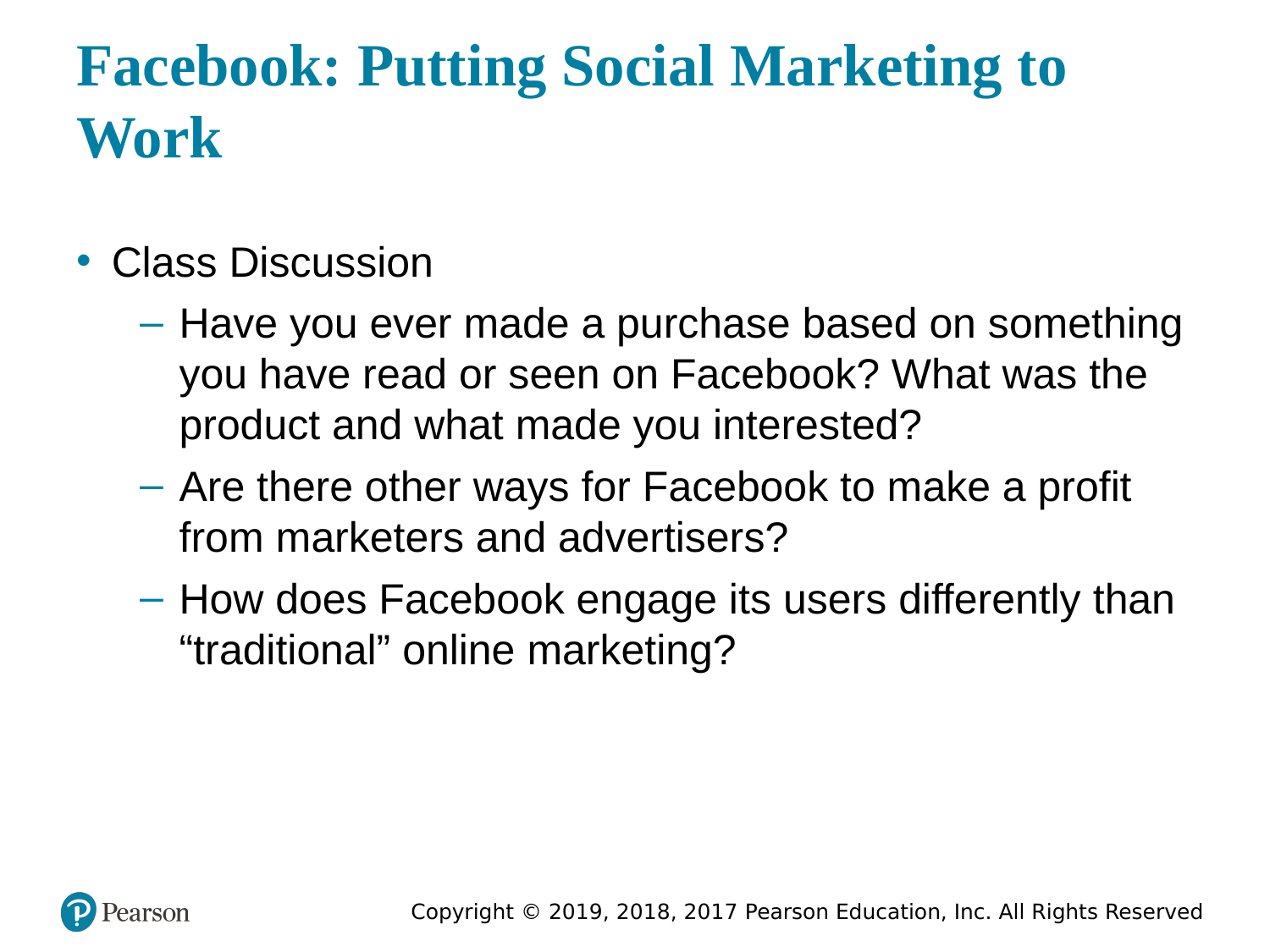

# Facebook: Putting Social Marketing to Work
Class Discussion
Have you ever made a purchase based on something you have read or seen on Facebook? What was the product and what made you interested?
Are there other ways for Facebook to make a profit from marketers and advertisers?
How does Facebook engage its users differently than “traditional” online marketing?